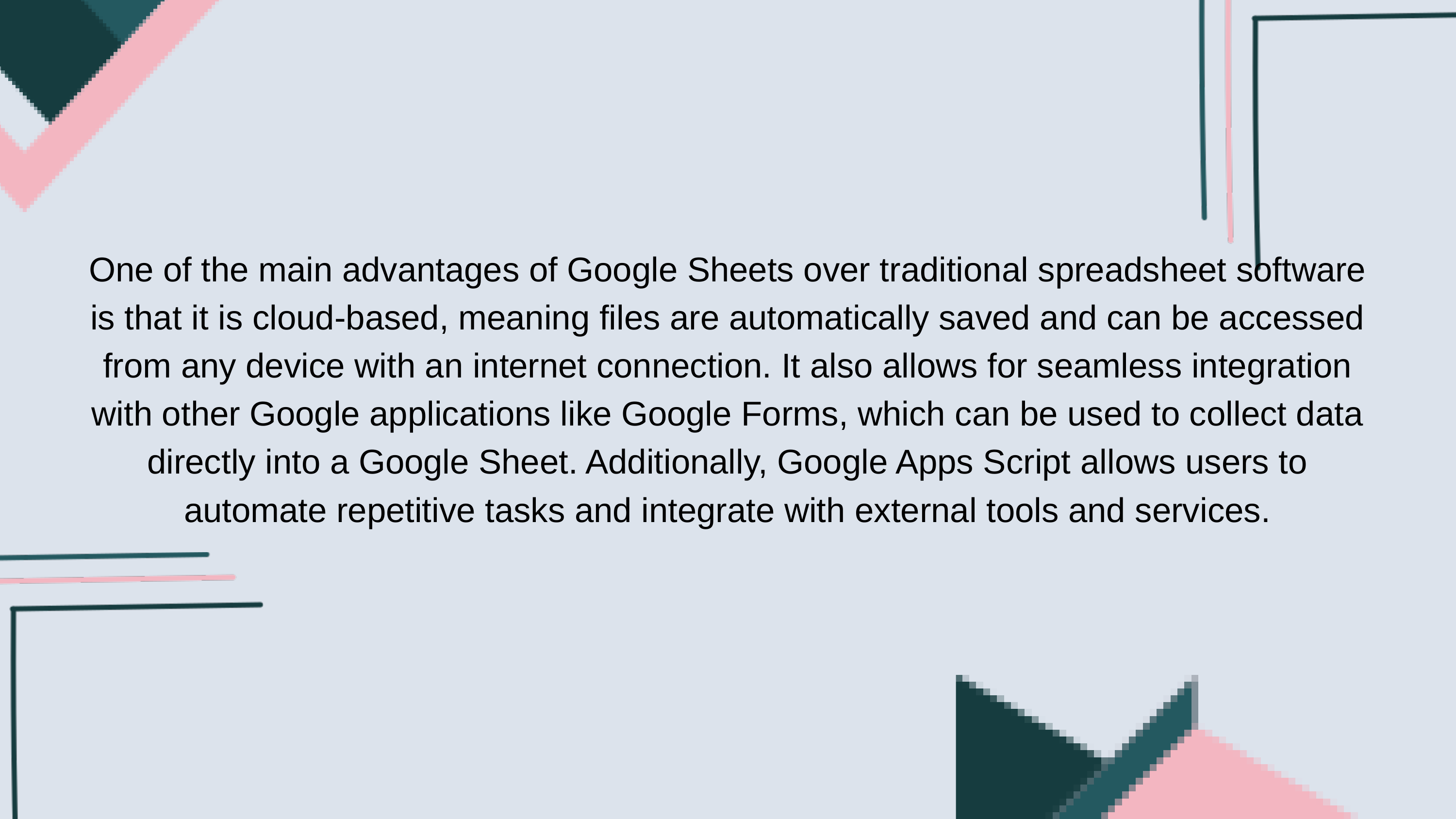

One of the main advantages of Google Sheets over traditional spreadsheet software is that it is cloud-based, meaning files are automatically saved and can be accessed from any device with an internet connection. It also allows for seamless integration with other Google applications like Google Forms, which can be used to collect data directly into a Google Sheet. Additionally, Google Apps Script allows users to automate repetitive tasks and integrate with external tools and services.